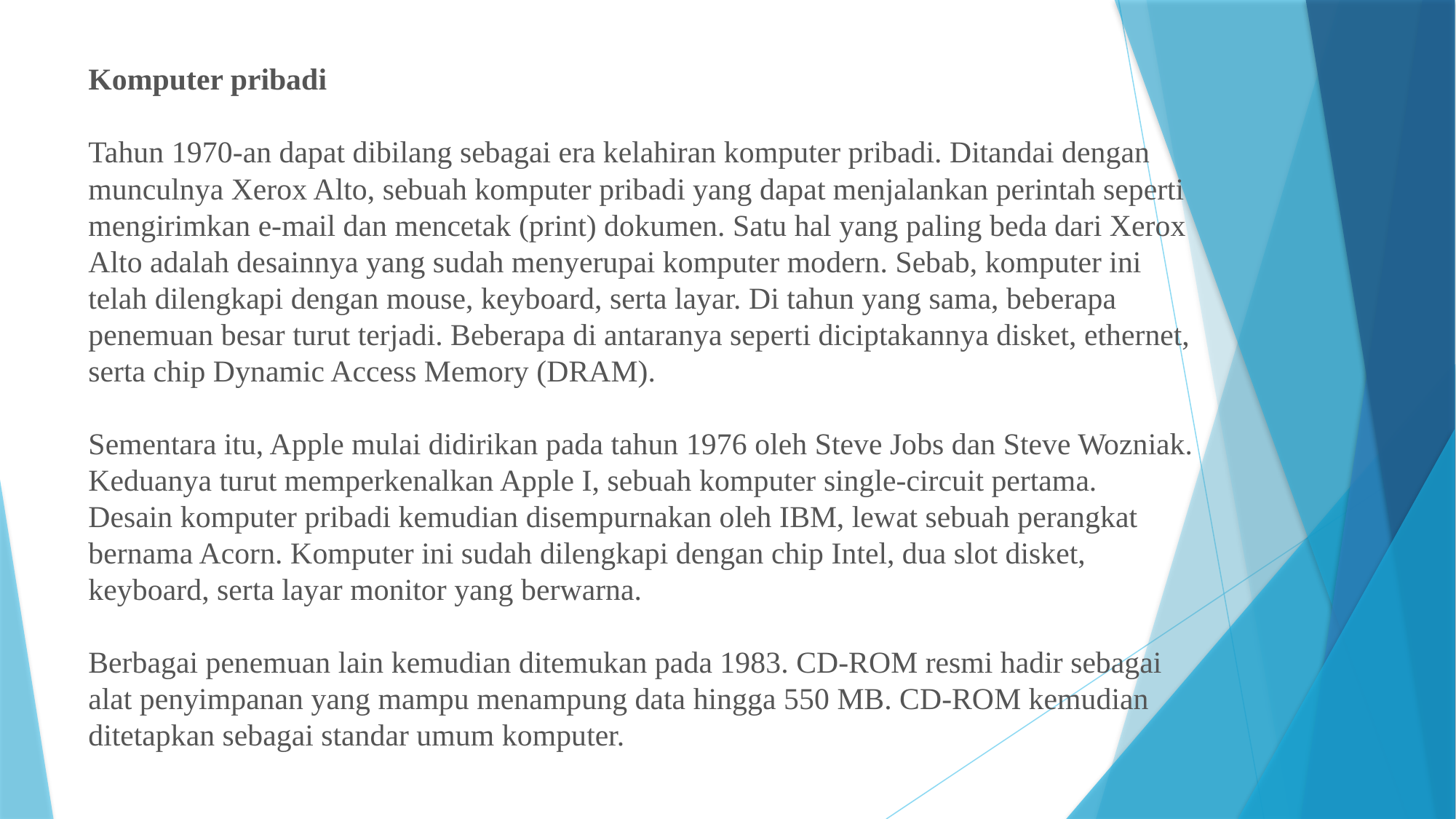

# Komputer pribadi Tahun 1970-an dapat dibilang sebagai era kelahiran komputer pribadi. Ditandai dengan munculnya Xerox Alto, sebuah komputer pribadi yang dapat menjalankan perintah seperti mengirimkan e-mail dan mencetak (print) dokumen. Satu hal yang paling beda dari Xerox Alto adalah desainnya yang sudah menyerupai komputer modern. Sebab, komputer ini telah dilengkapi dengan mouse, keyboard, serta layar. Di tahun yang sama, beberapa penemuan besar turut terjadi. Beberapa di antaranya seperti diciptakannya disket, ethernet, serta chip Dynamic Access Memory (DRAM). Sementara itu, Apple mulai didirikan pada tahun 1976 oleh Steve Jobs dan Steve Wozniak. Keduanya turut memperkenalkan Apple I, sebuah komputer single-circuit pertama. Desain komputer pribadi kemudian disempurnakan oleh IBM, lewat sebuah perangkat bernama Acorn. Komputer ini sudah dilengkapi dengan chip Intel, dua slot disket, keyboard, serta layar monitor yang berwarna. Berbagai penemuan lain kemudian ditemukan pada 1983. CD-ROM resmi hadir sebagai alat penyimpanan yang mampu menampung data hingga 550 MB. CD-ROM kemudian ditetapkan sebagai standar umum komputer.